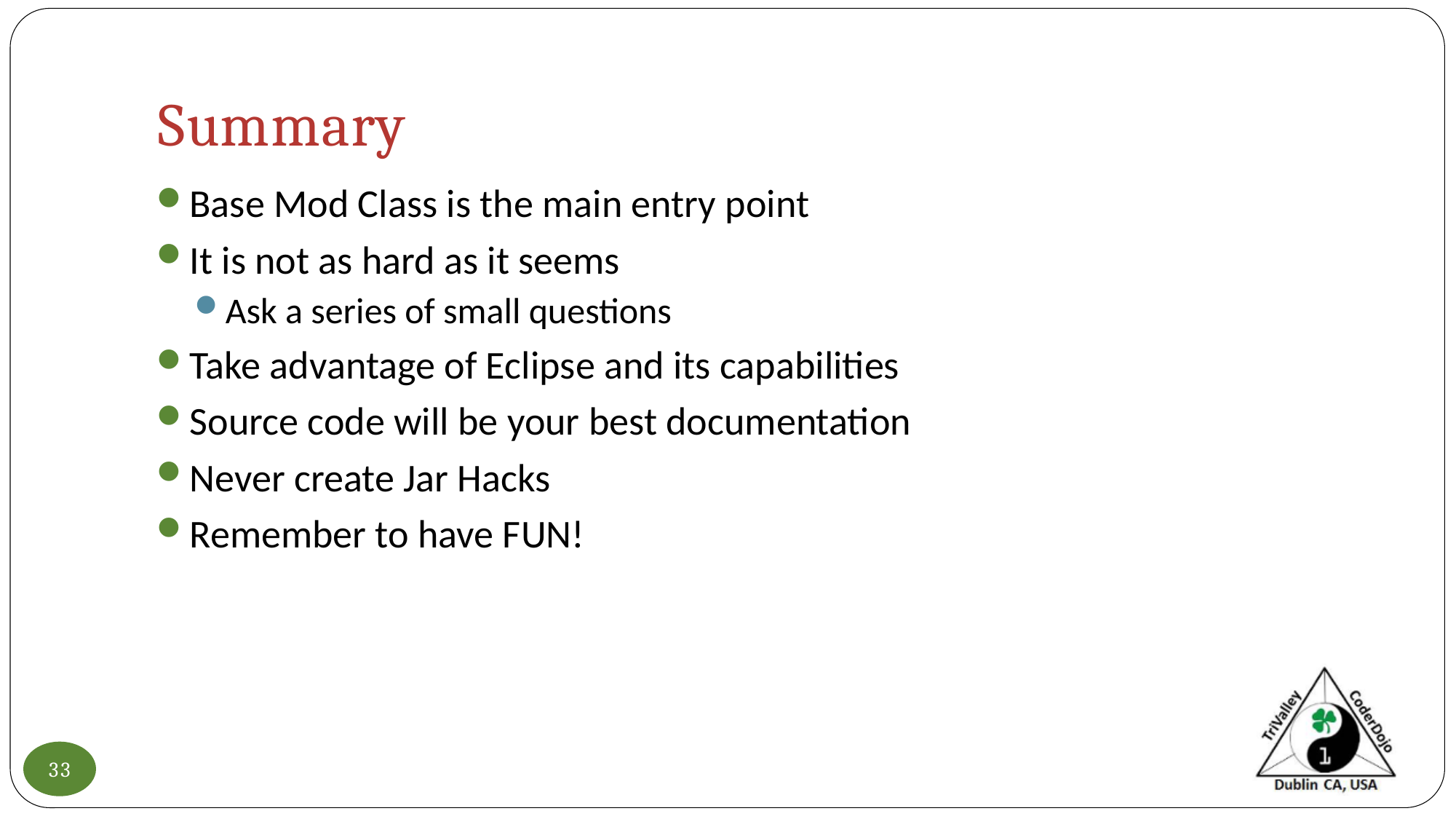

# Summary
Base Mod Class is the main entry point
It is not as hard as it seems
Ask a series of small questions
Take advantage of Eclipse and its capabilities
Source code will be your best documentation
Never create Jar Hacks
Remember to have FUN!
33